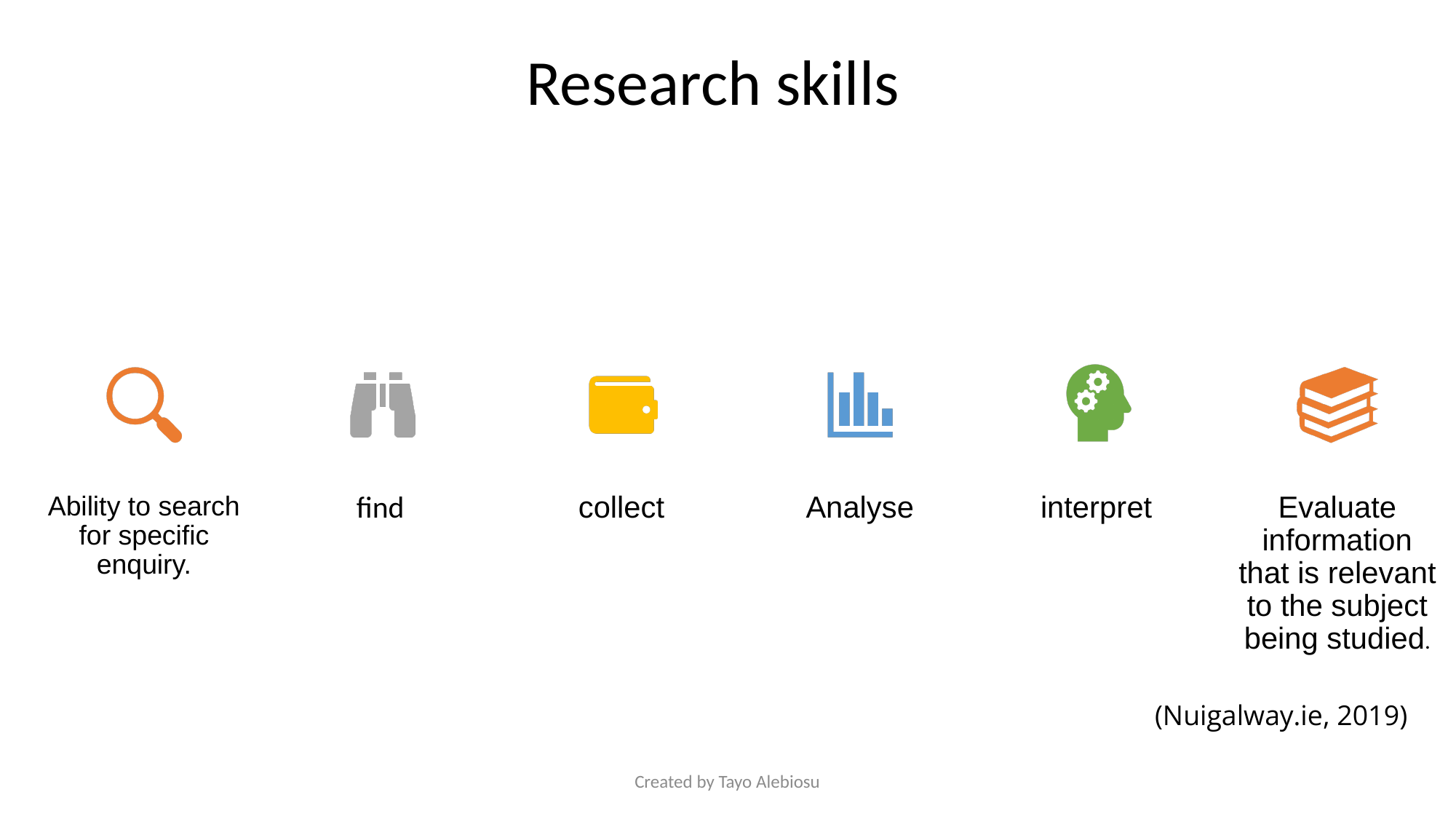

# Research skills
Ability to search for specific enquiry.
find
collect
Analyse
interpret
Evaluate information that is relevant to the subject being studied.
(Nuigalway.ie, 2019)
Created by Tayo Alebiosu